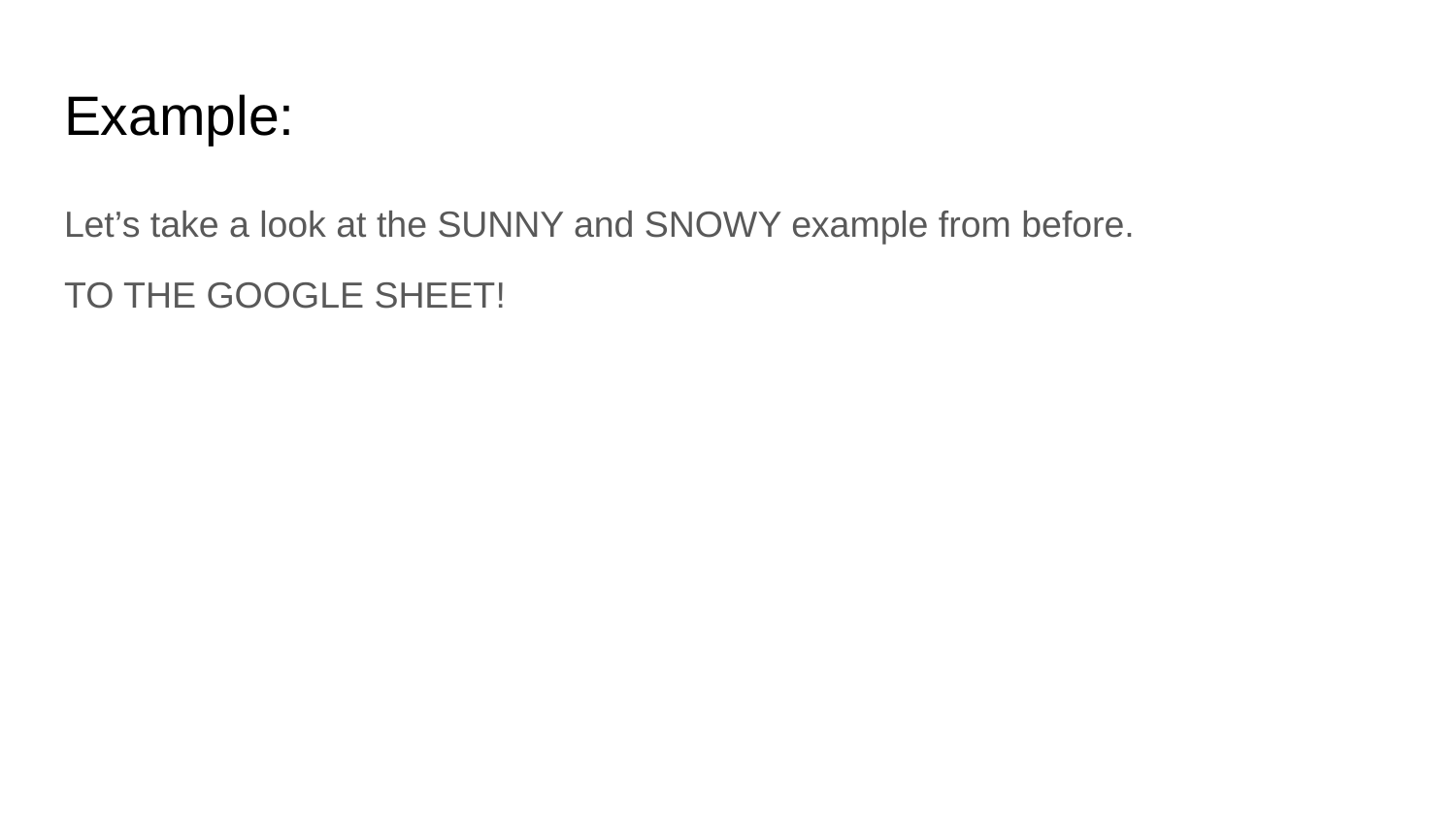

# Example:
Let’s take a look at the SUNNY and SNOWY example from before.
TO THE GOOGLE SHEET!